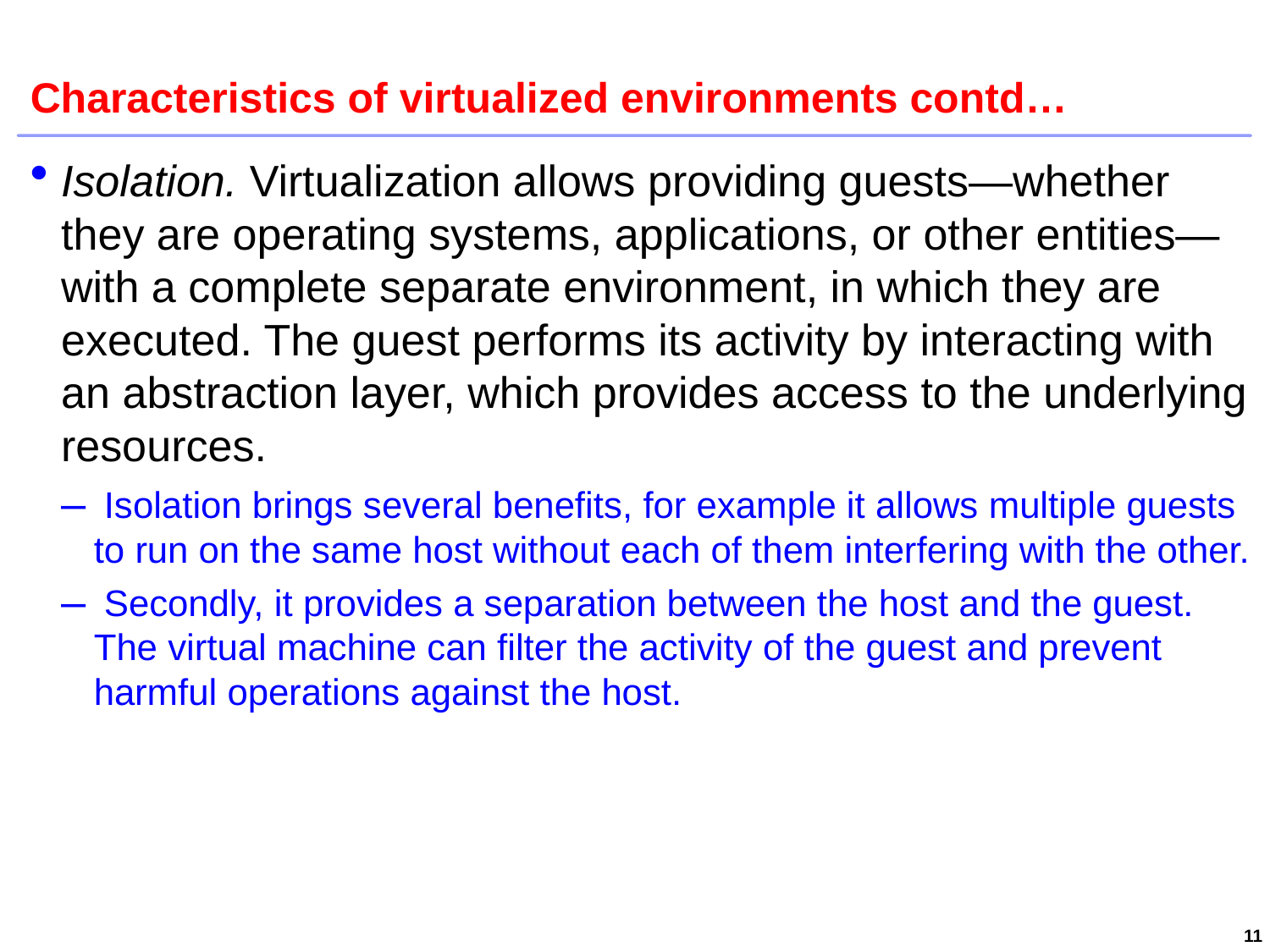

# Characteristics of virtualized environments contd…
Isolation. Virtualization allows providing guests—whether they are operating systems, applications, or other entities—with a complete separate environment, in which they are executed. The guest performs its activity by interacting with an abstraction layer, which provides access to the underlying resources.
 Isolation brings several benefits, for example it allows multiple guests to run on the same host without each of them interfering with the other.
 Secondly, it provides a separation between the host and the guest. The virtual machine can filter the activity of the guest and prevent harmful operations against the host.

11